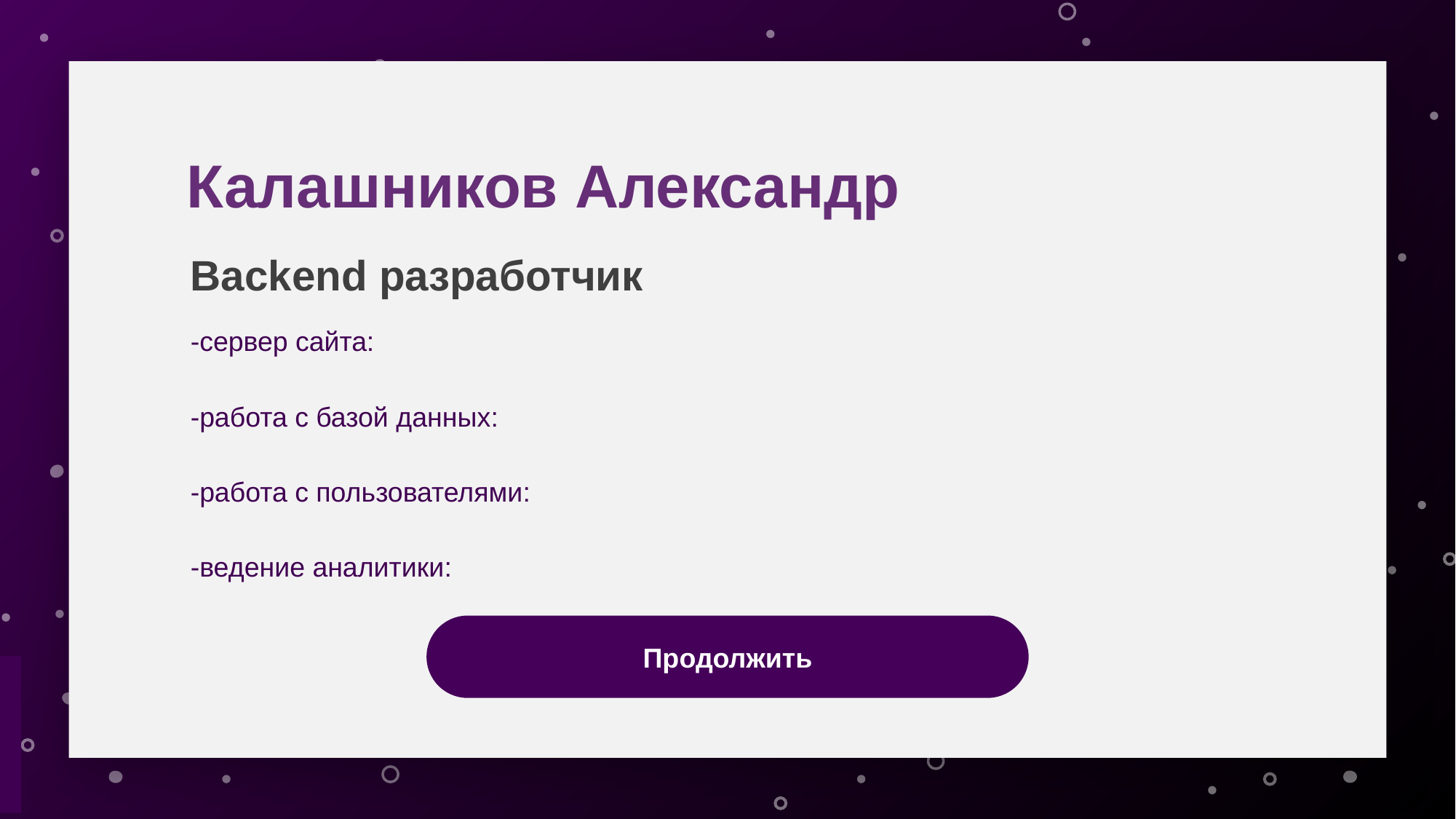

Калашников Александр
# Backend разработчик
-сервер сайта:

-работа с базой данных:

-работа с пользователями:

-ведение аналитики:

Продолжить